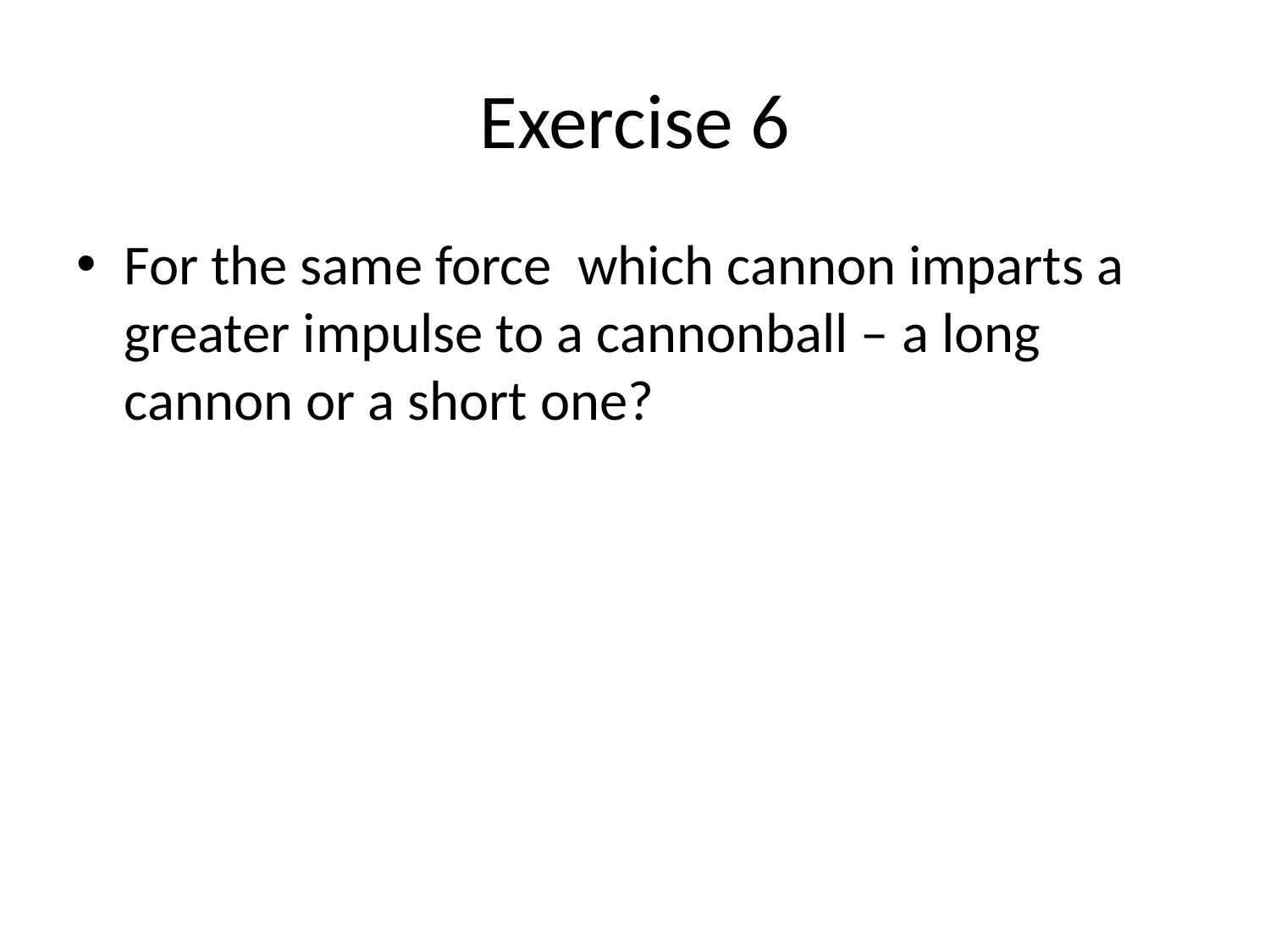

# Exercise 6
For the same force  which cannon imparts a greater impulse to a cannonball – a long cannon or a short one?